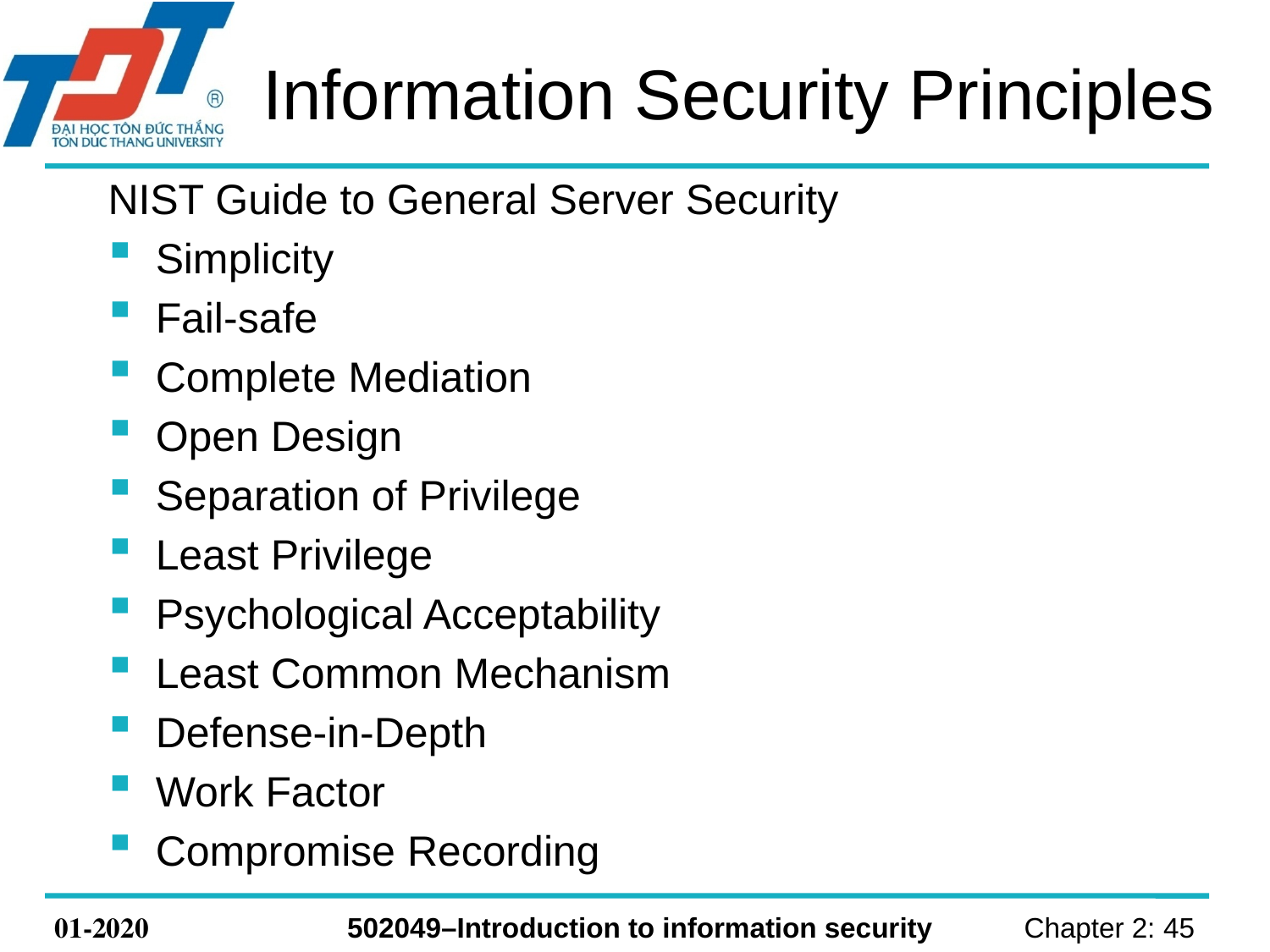

# Information Security Principles
NIST Guide to General Server Security
Simplicity
Fail-safe
Complete Mediation
Open Design
Separation of Privilege
Least Privilege
Psychological Acceptability
Least Common Mechanism
Defense-in-Depth
Work Factor
Compromise Recording